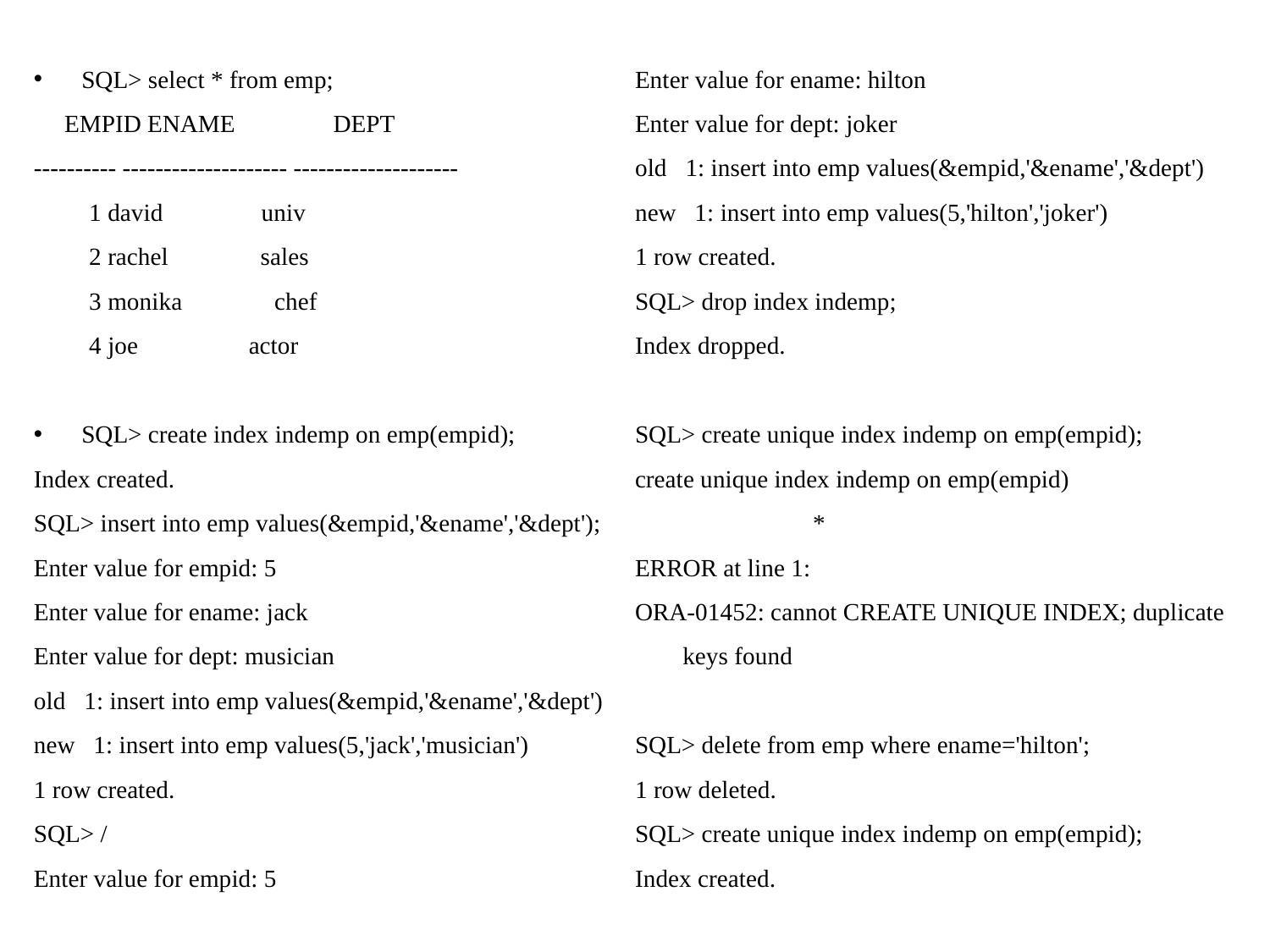

SQL> select * from emp;
     EMPID ENAME                DEPT
---------- -------------------- --------------------
         1 david                univ
         2 rachel               sales
         3 monika               chef
         4 joe                  actor

SQL> create index indemp on emp(empid);
Index created.
SQL> insert into emp values(&empid,'&ename','&dept');
Enter value for empid: 5
Enter value for ename: jack
Enter value for dept: musician
old   1: insert into emp values(&empid,'&ename','&dept')
new   1: insert into emp values(5,'jack','musician')
1 row created.
SQL> /
Enter value for empid: 5
Enter value for ename: hilton
Enter value for dept: joker
old   1: insert into emp values(&empid,'&ename','&dept')
new   1: insert into emp values(5,'hilton','joker')
1 row created.
SQL> drop index indemp;
Index dropped.

SQL> create unique index indemp on emp(empid);
create unique index indemp on emp(empid)
                             *
ERROR at line 1:
ORA-01452: cannot CREATE UNIQUE INDEX; duplicate keys found

SQL> delete from emp where ename='hilton';
1 row deleted.
SQL> create unique index indemp on emp(empid);
Index created.